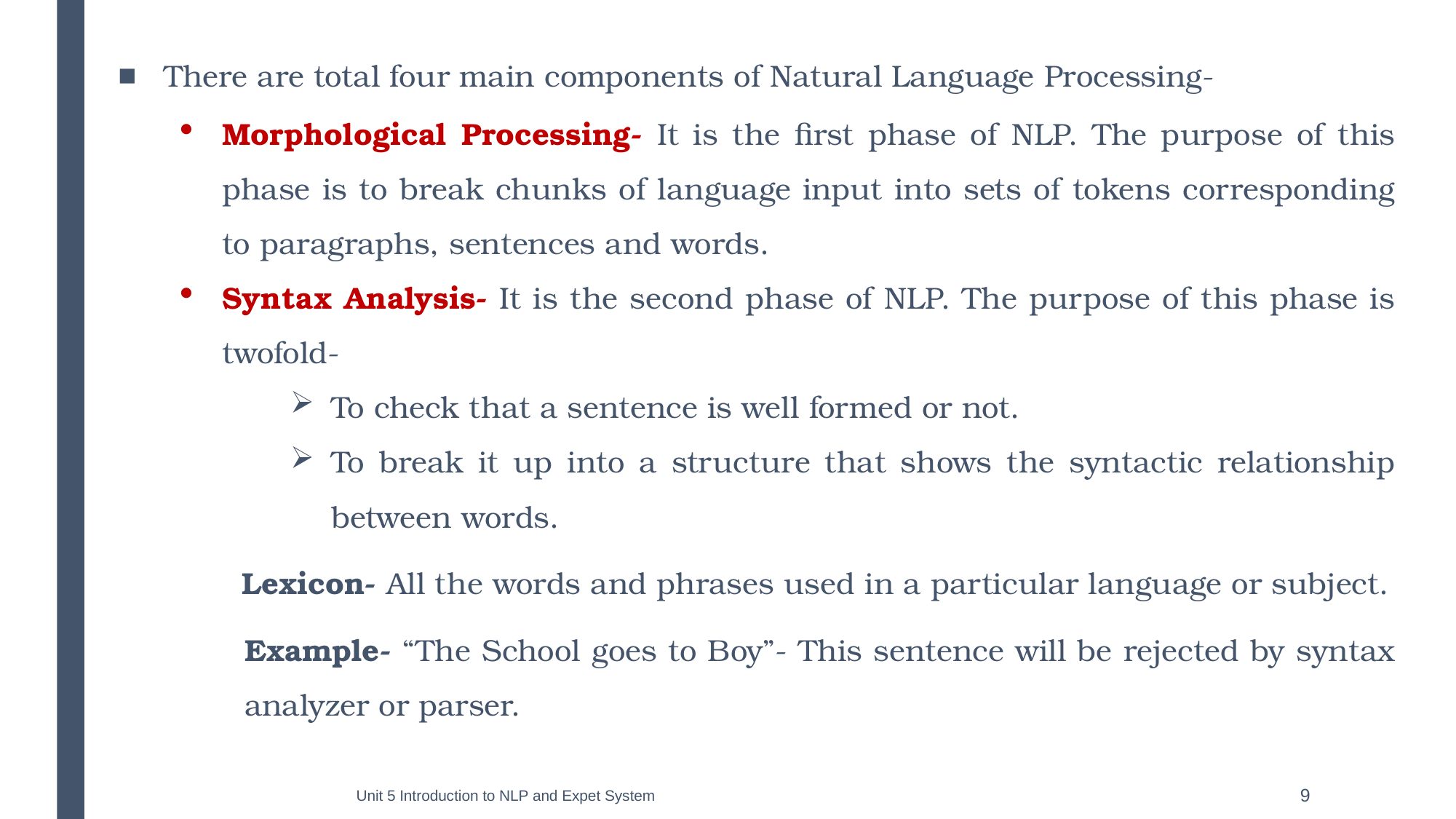

There are total four main components of Natural Language Processing-
Morphological Processing- It is the first phase of NLP. The purpose of this phase is to break chunks of language input into sets of tokens corresponding to paragraphs, sentences and words.
Syntax Analysis- It is the second phase of NLP. The purpose of this phase is twofold-
To check that a sentence is well formed or not.
To break it up into a structure that shows the syntactic relationship between words.
     Lexicon- All the words and phrases used in a particular language or subject.
Example- “The School goes to Boy”- This sentence will be rejected by syntax analyzer or parser.

Unit 5 Introduction to NLP and Expet System
9